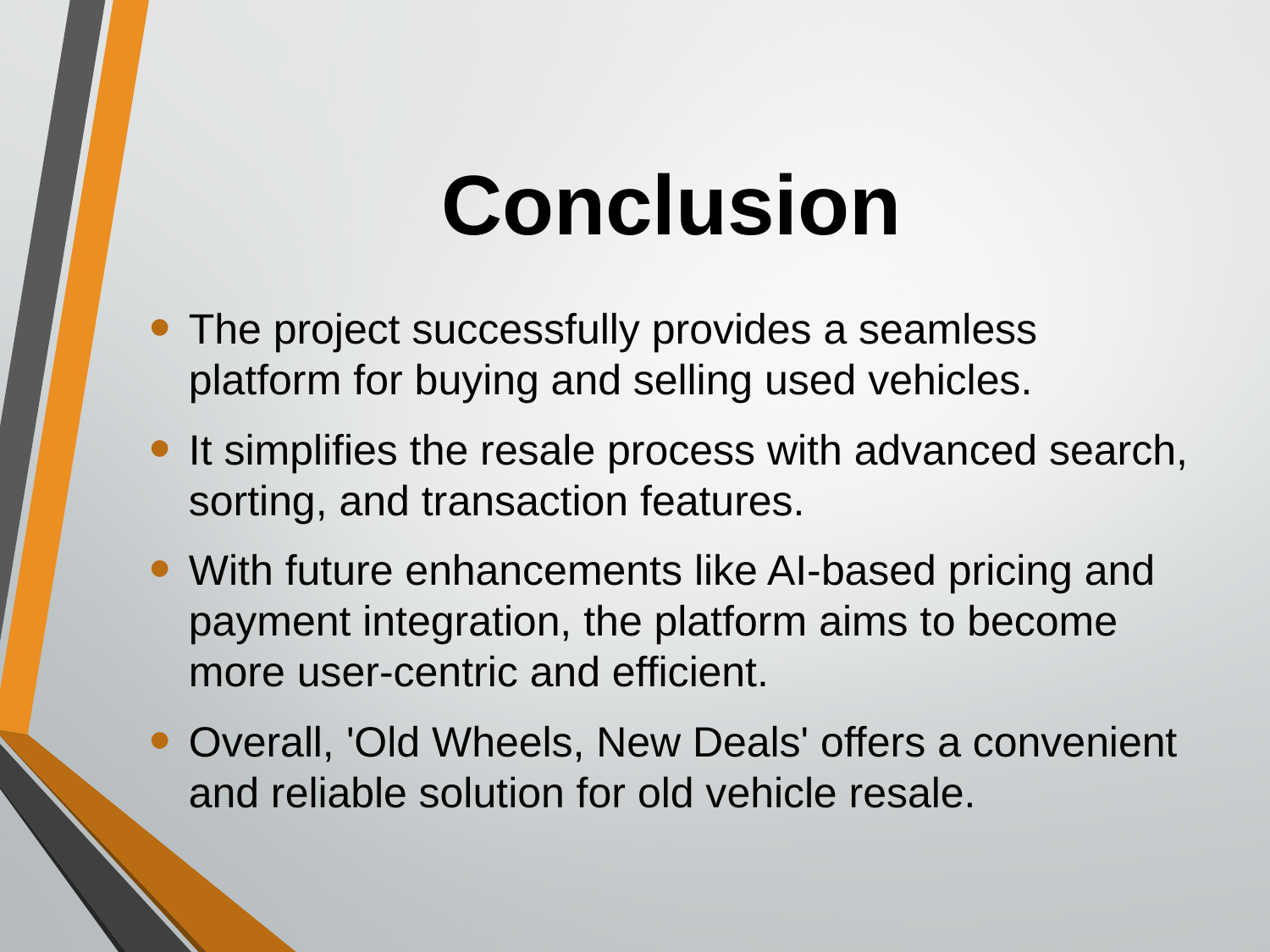

# Conclusion
The project successfully provides a seamless platform for buying and selling used vehicles.
It simplifies the resale process with advanced search, sorting, and transaction features.
With future enhancements like AI-based pricing and payment integration, the platform aims to become more user-centric and efficient.
Overall, 'Old Wheels, New Deals' offers a convenient and reliable solution for old vehicle resale.